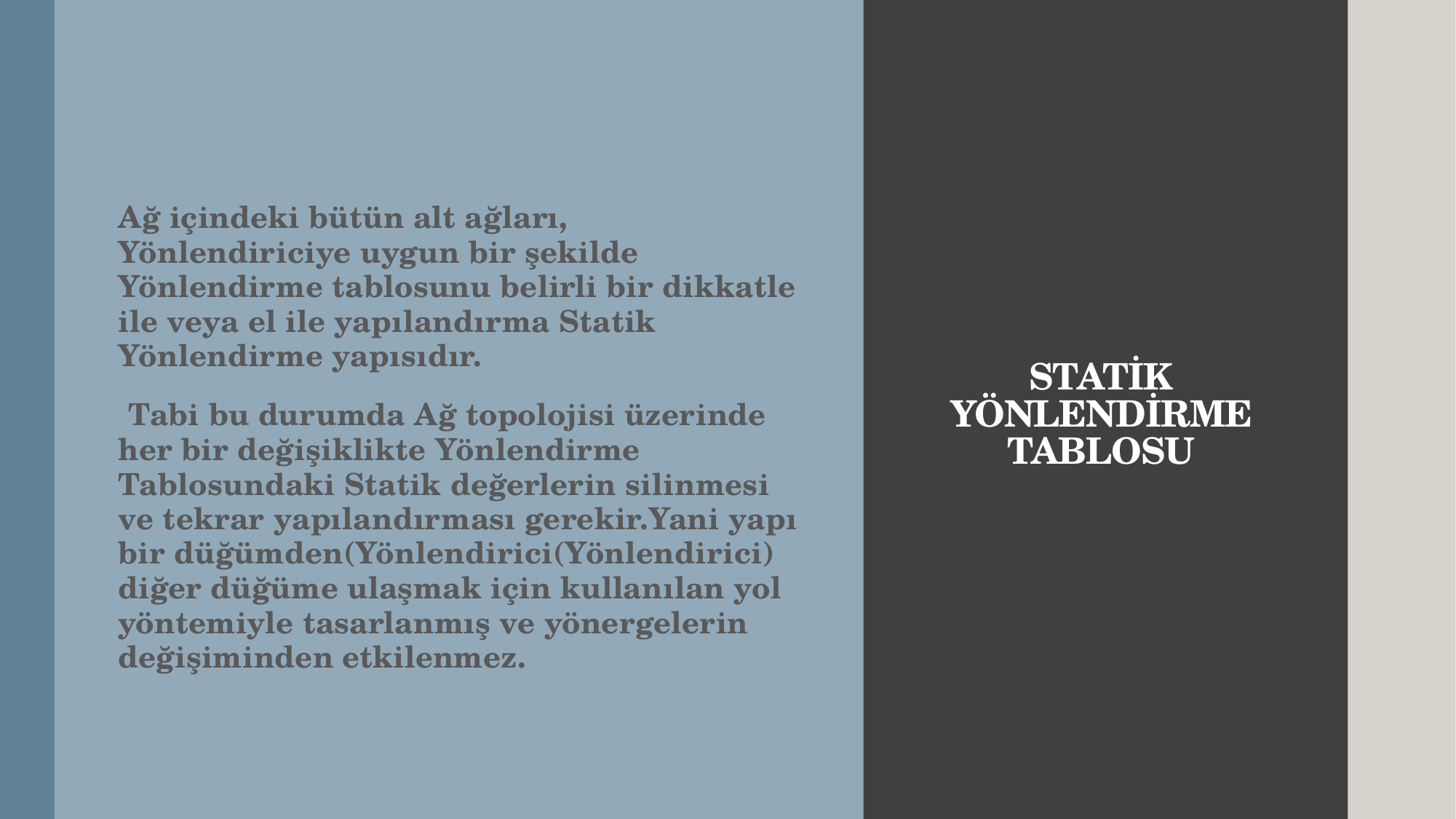

# STATİK YÖNLENDİRME TABLOSU
Ağ içindeki bütün alt ağları, Yönlendiriciye uygun bir şekilde Yönlendirme tablosunu belirli bir dikkatle ile veya el ile yapılandırma Statik Yönlendirme yapısıdır.
 Tabi bu durumda Ağ topolojisi üzerinde her bir değişiklikte Yönlendirme Tablosundaki Statik değerlerin silinmesi ve tekrar yapılandırması gerekir.Yani yapı bir düğümden(Yönlendirici(Yönlendirici) diğer düğüme ulaşmak için kullanılan yol yöntemiyle tasarlanmış ve yönergelerin değişiminden etkilenmez.